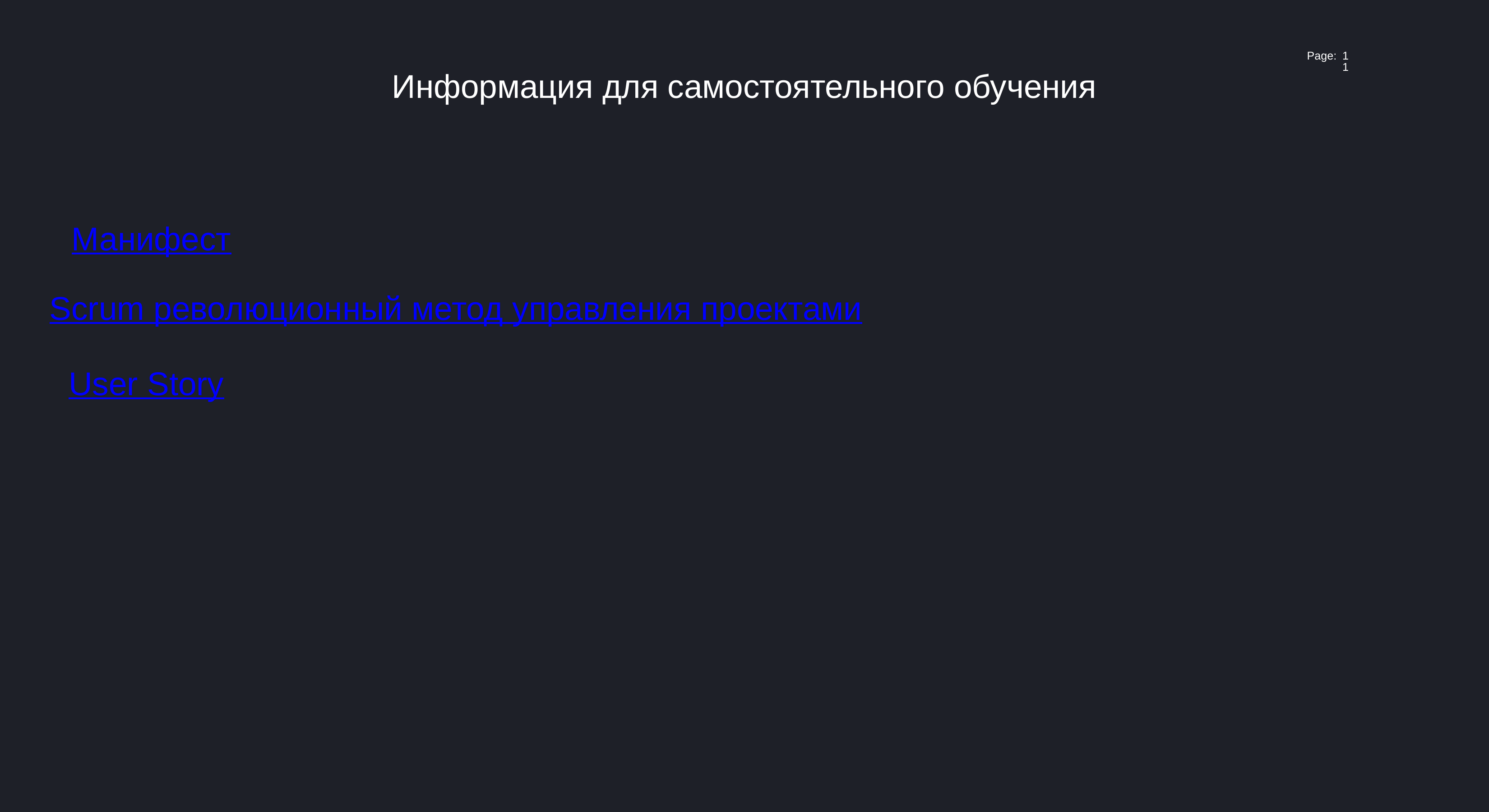

11
Информация для самостоятельного обучения
Манифест
Scrum революционный метод управления проектами
User Story